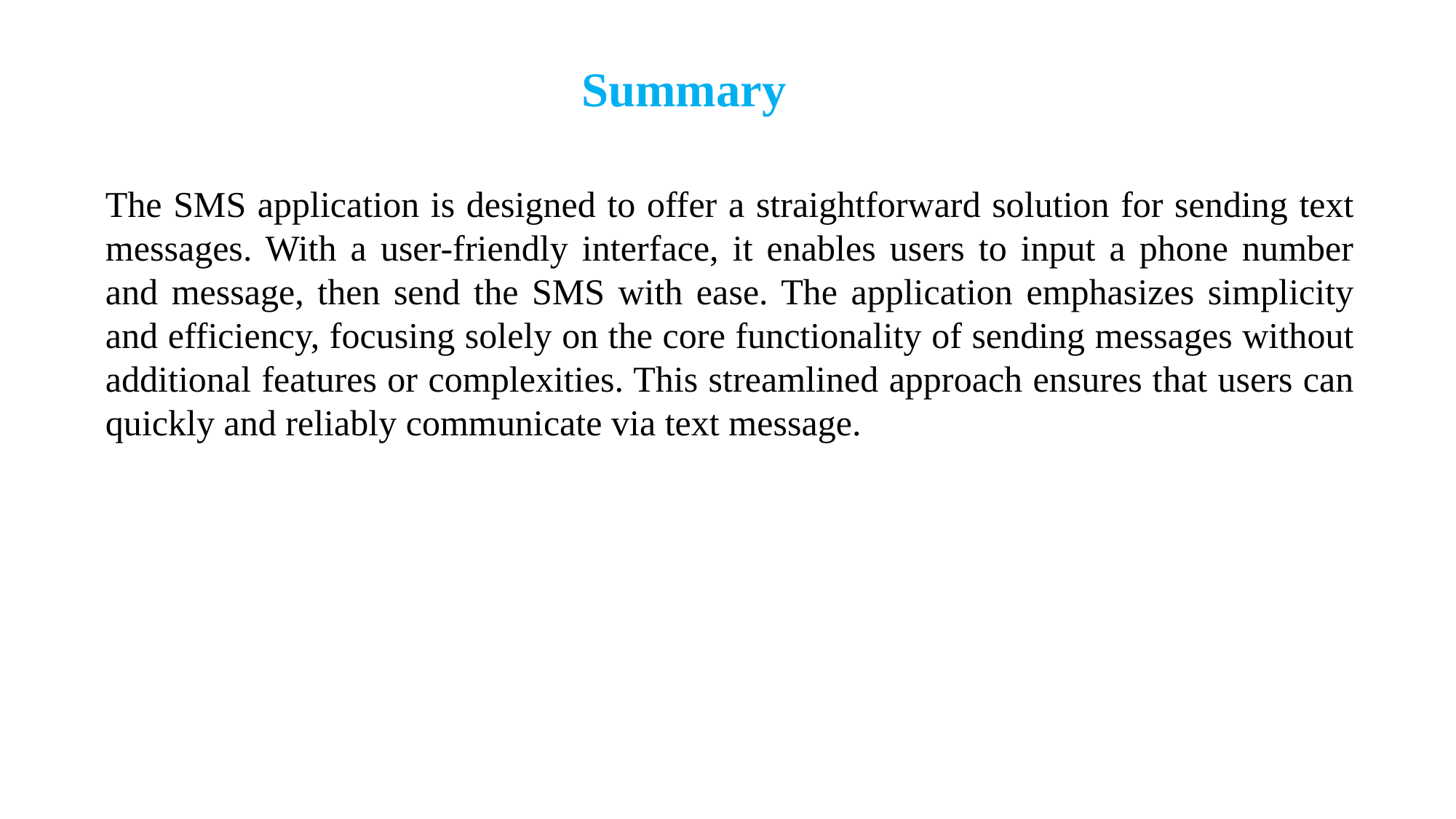

Summary

The SMS application is designed to offer a straightforward solution for sending text messages. With a user-friendly interface, it enables users to input a phone number and message, then send the SMS with ease. The application emphasizes simplicity and efficiency, focusing solely on the core functionality of sending messages without additional features or complexities. This streamlined approach ensures that users can quickly and reliably communicate via text message.